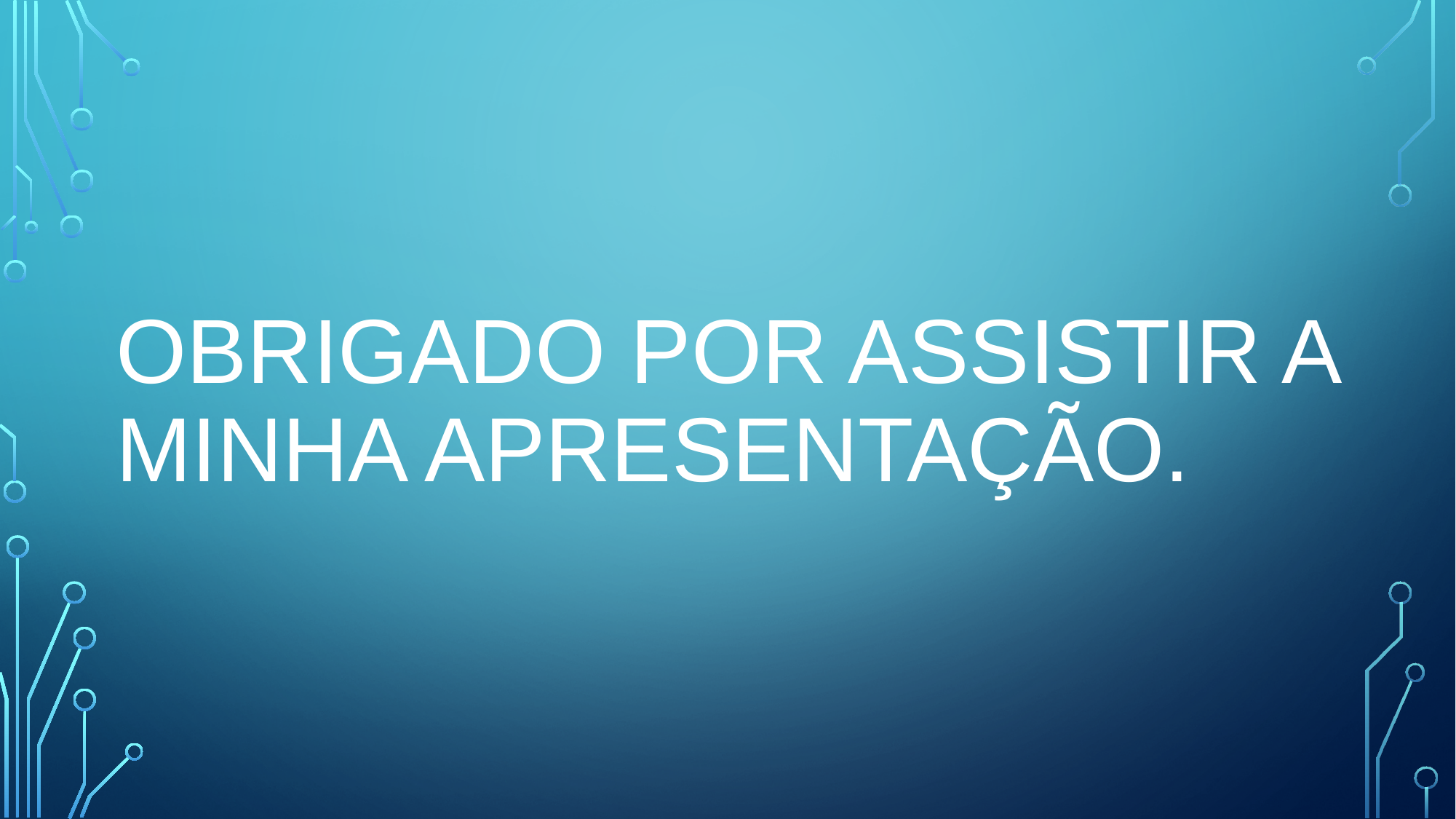

# Obrigado por assistir a minha apresentação.